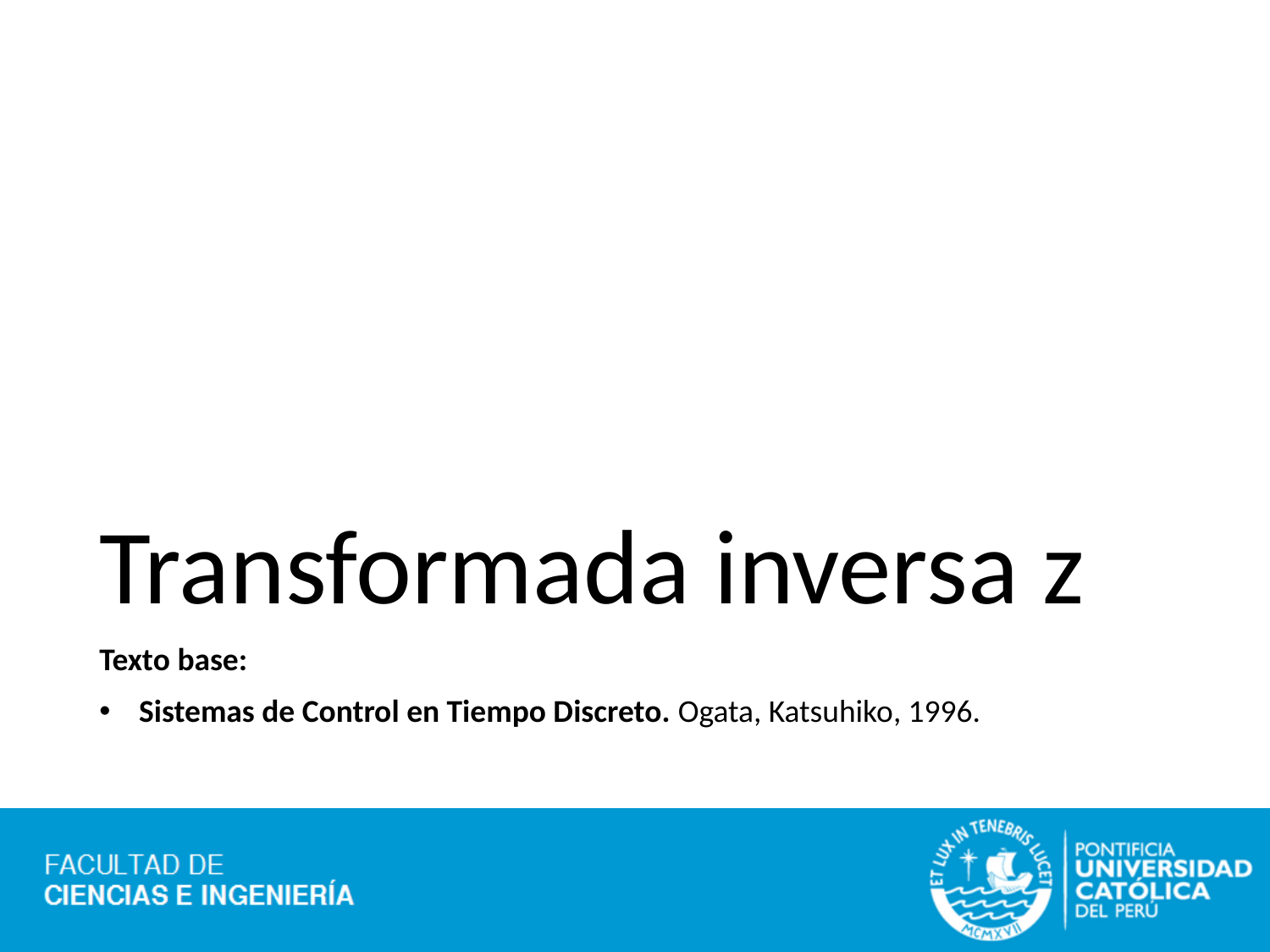

# Transformada inversa z
Texto base:
Sistemas de Control en Tiempo Discreto. Ogata, Katsuhiko, 1996.